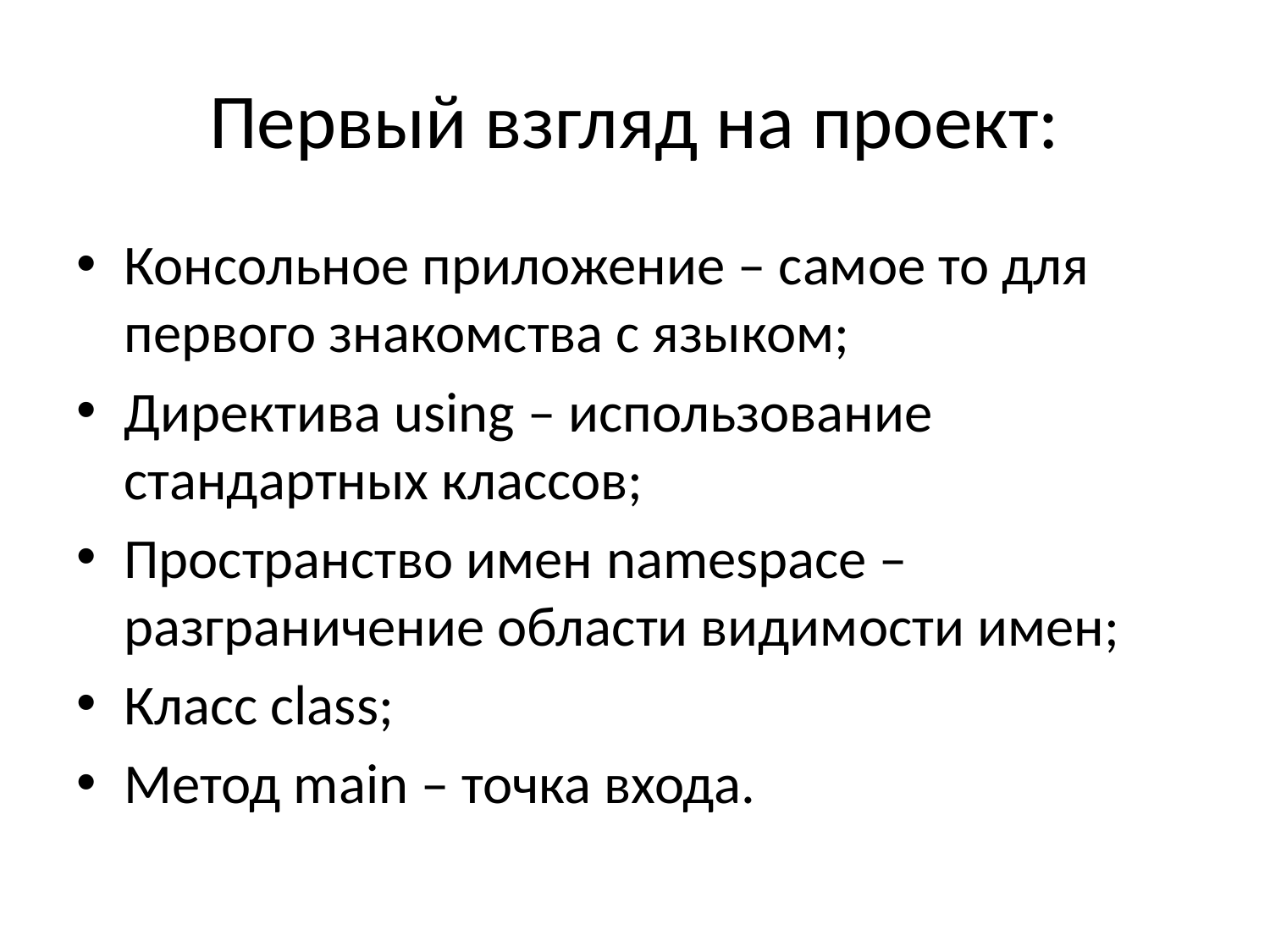

# Первый взгляд на проект:
Консольное приложение – самое то для первого знакомства с языком;
Директива using – использование стандартных классов;
Пространство имен namespace – разграничение области видимости имен;
Класс class;
Метод main – точка входа.